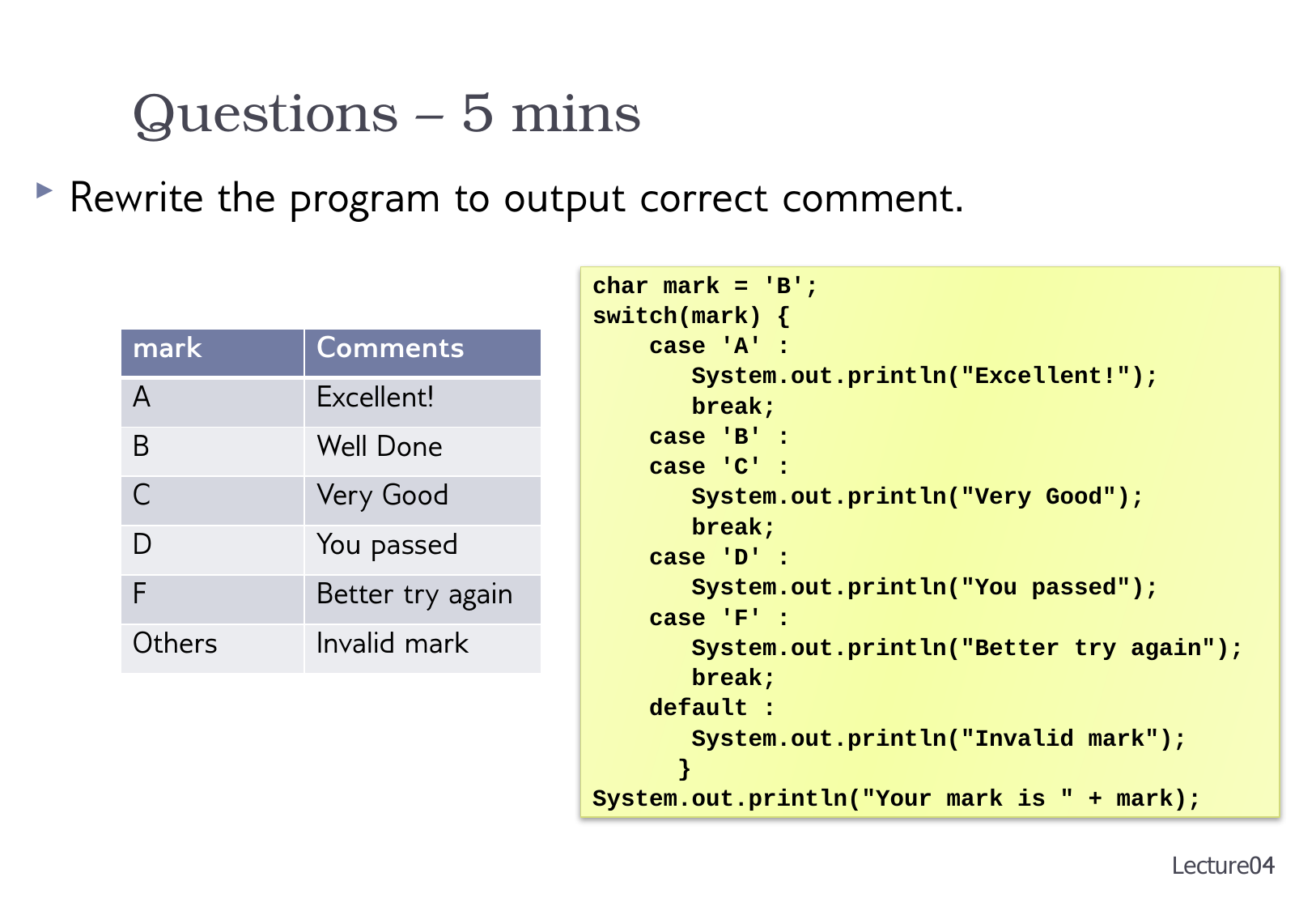

# Questions – 5 mins
Rewrite the program to output correct comment.

char mark = 'B';
switch(mark) {
    case 'A' :
       System.out.println("Excellent!");
       break;
    case 'B' :
    case 'C' :
       System.out.println("Very Good");
       break;
    case 'D' :
       System.out.println("You passed");
    case 'F' :
       System.out.println("Better try again");
       break;
    default :
       System.out.println("Invalid mark");
      }
System.out.println("Your mark is " + mark);
| mark | Comments |
| --- | --- |
| A | Excellent! |
| B | Well Done |
| C | Very Good |
| D | You passed |
| F | Better try again |
| Others | Invalid mark |
22
Lecture04